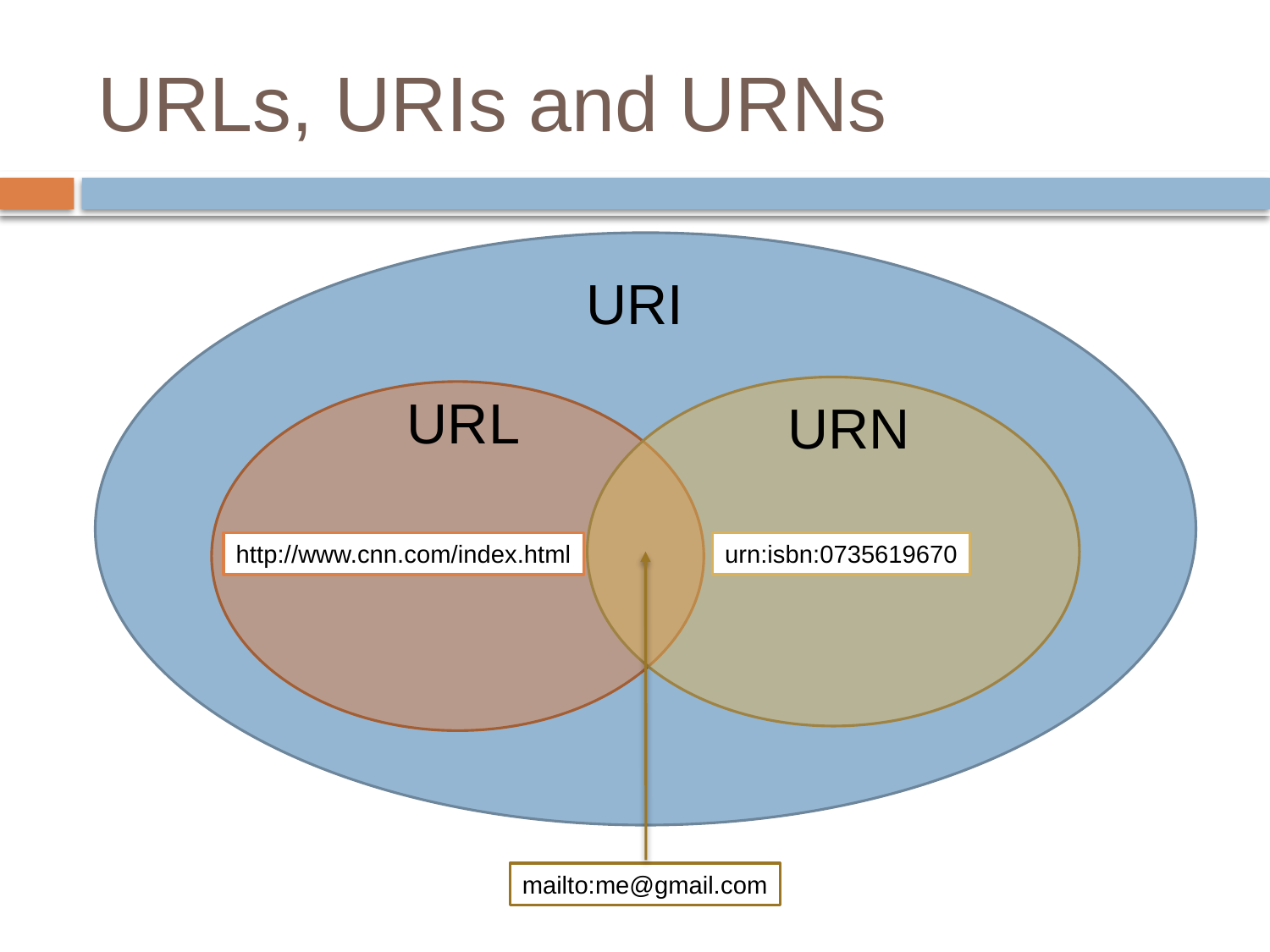

# URLs, URIs and URNs

URI

URN

URL
http://www.cnn.com/index.html
urn:isbn:0735619670
mailto:me@gmail.com